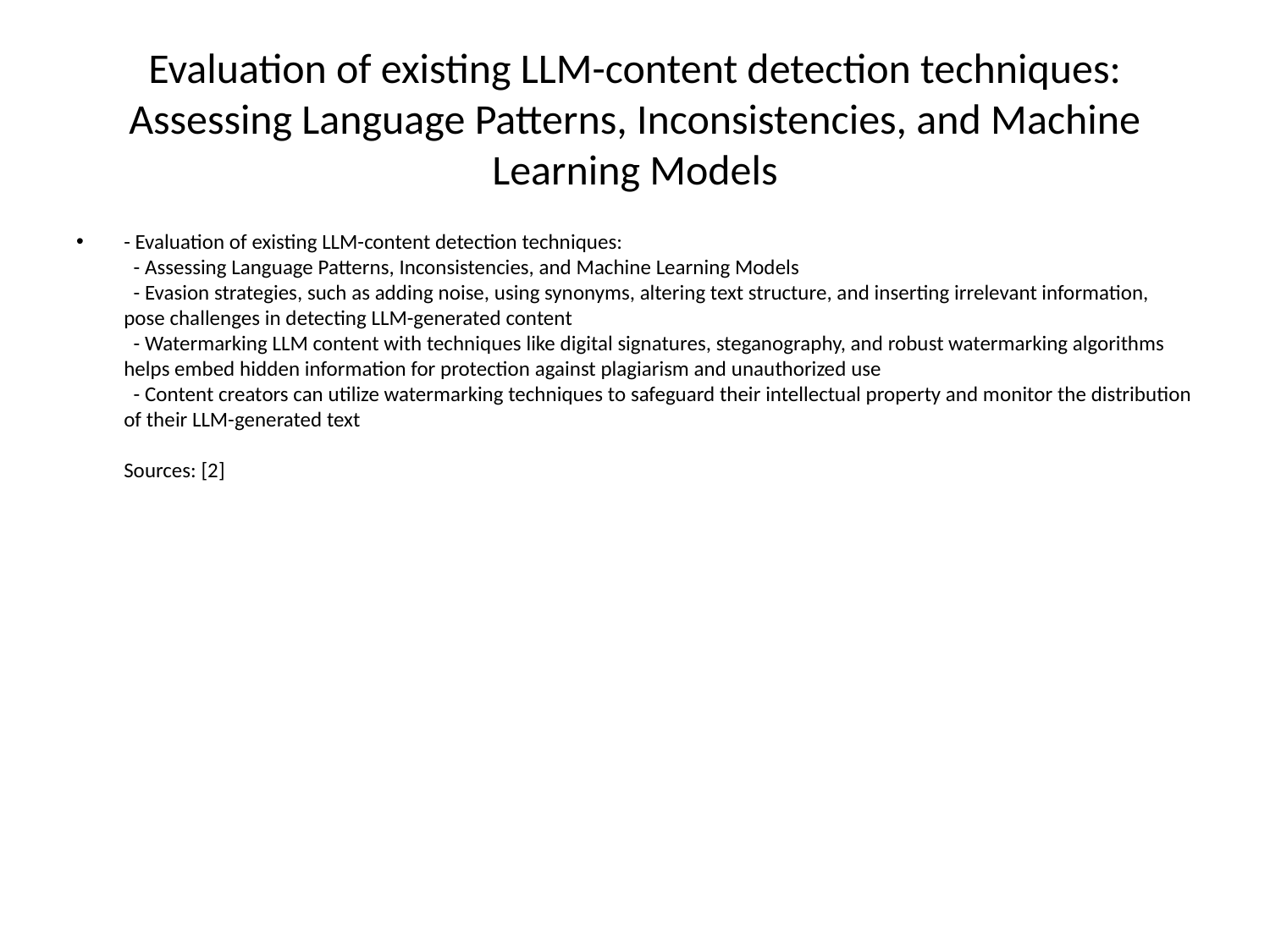

# Evaluation of existing LLM-content detection techniques: Assessing Language Patterns, Inconsistencies, and Machine Learning Models
- Evaluation of existing LLM-content detection techniques:
  - Assessing Language Patterns, Inconsistencies, and Machine Learning Models
  - Evasion strategies, such as adding noise, using synonyms, altering text structure, and inserting irrelevant information, pose challenges in detecting LLM-generated content
  - Watermarking LLM content with techniques like digital signatures, steganography, and robust watermarking algorithms helps embed hidden information for protection against plagiarism and unauthorized use
  - Content creators can utilize watermarking techniques to safeguard their intellectual property and monitor the distribution of their LLM-generated text
Sources: [2]